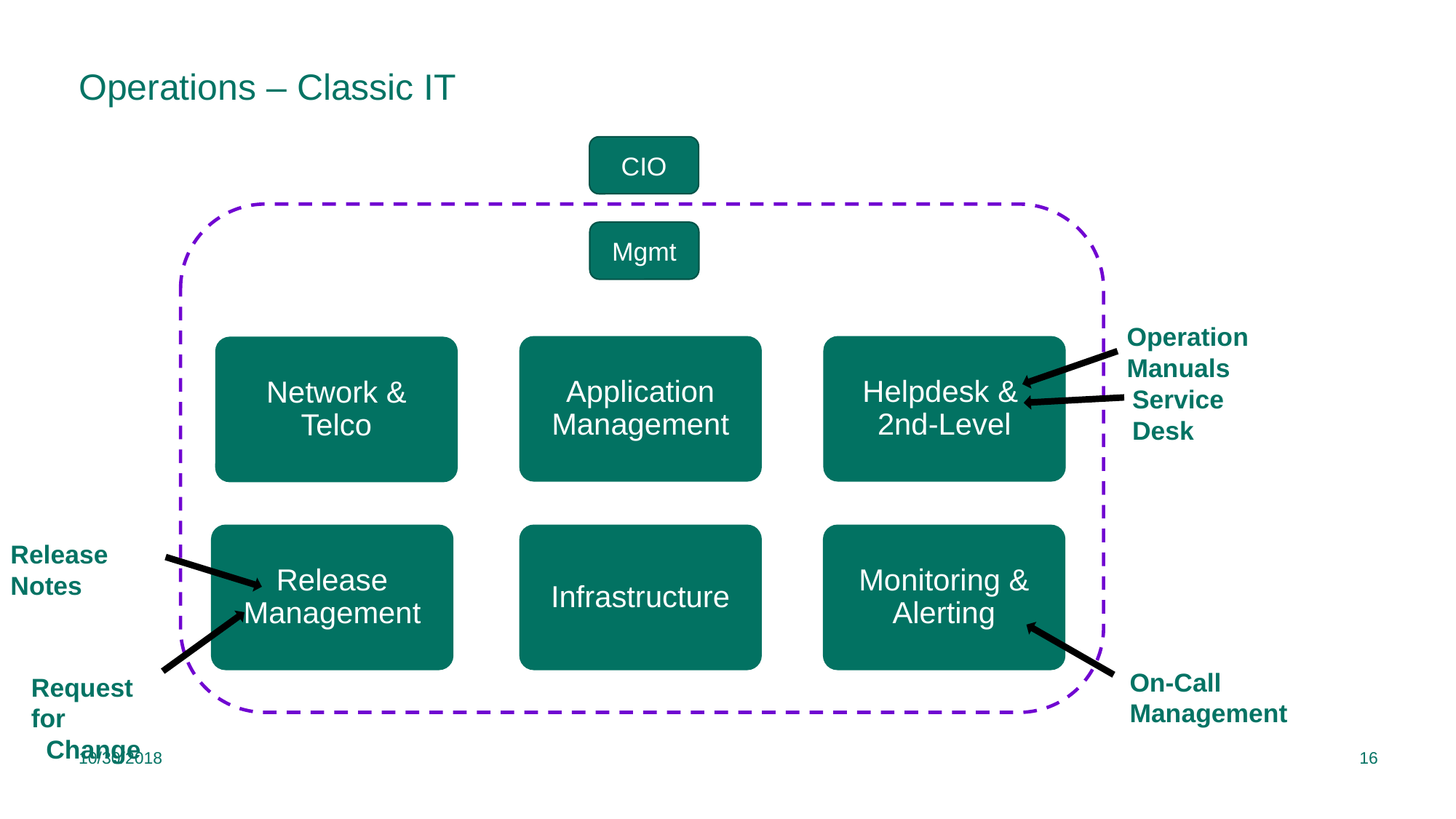

# Operations – Classic IT
CIO

Mgmt
Operation Manuals

Application Management

Helpdesk &  2nd-Level

Network & Telco

Service Desk

Release Management

Infrastructure

Monitoring & Alerting
Release Notes

On-Call Management
Request for
Change
10/30/2018
16